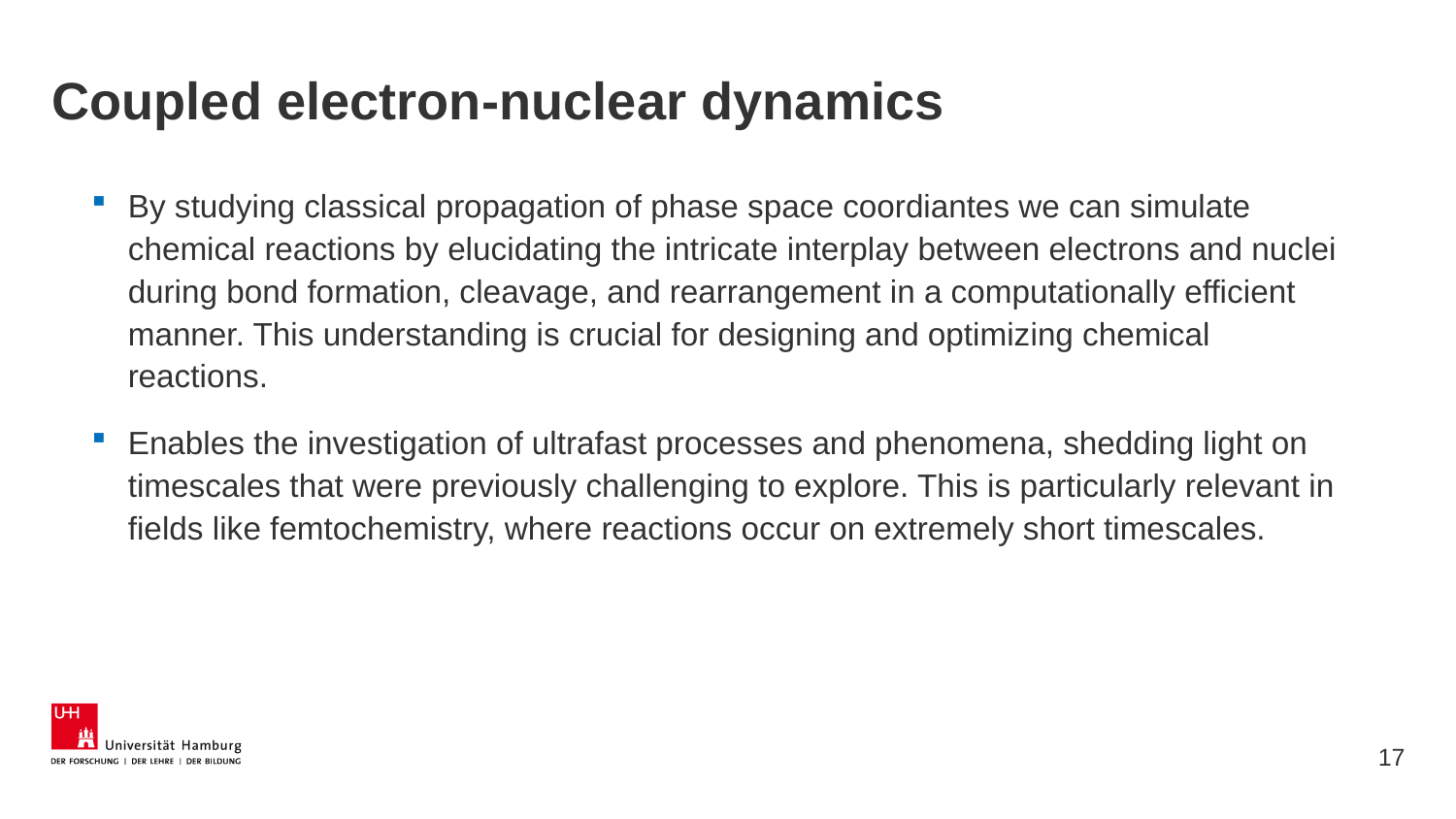

# Coupled electron-nuclear dynamics
By studying classical propagation of phase space coordiantes we can simulate  chemical reactions by elucidating the intricate interplay between electrons and nuclei during bond formation, cleavage, and rearrangement in a computationally efficient manner. This understanding is crucial for designing and optimizing chemical reactions.
Enables the investigation of ultrafast processes and phenomena, shedding light on timescales that were previously challenging to explore. This is particularly relevant in fields like femtochemistry, where reactions occur on extremely short timescales.
17